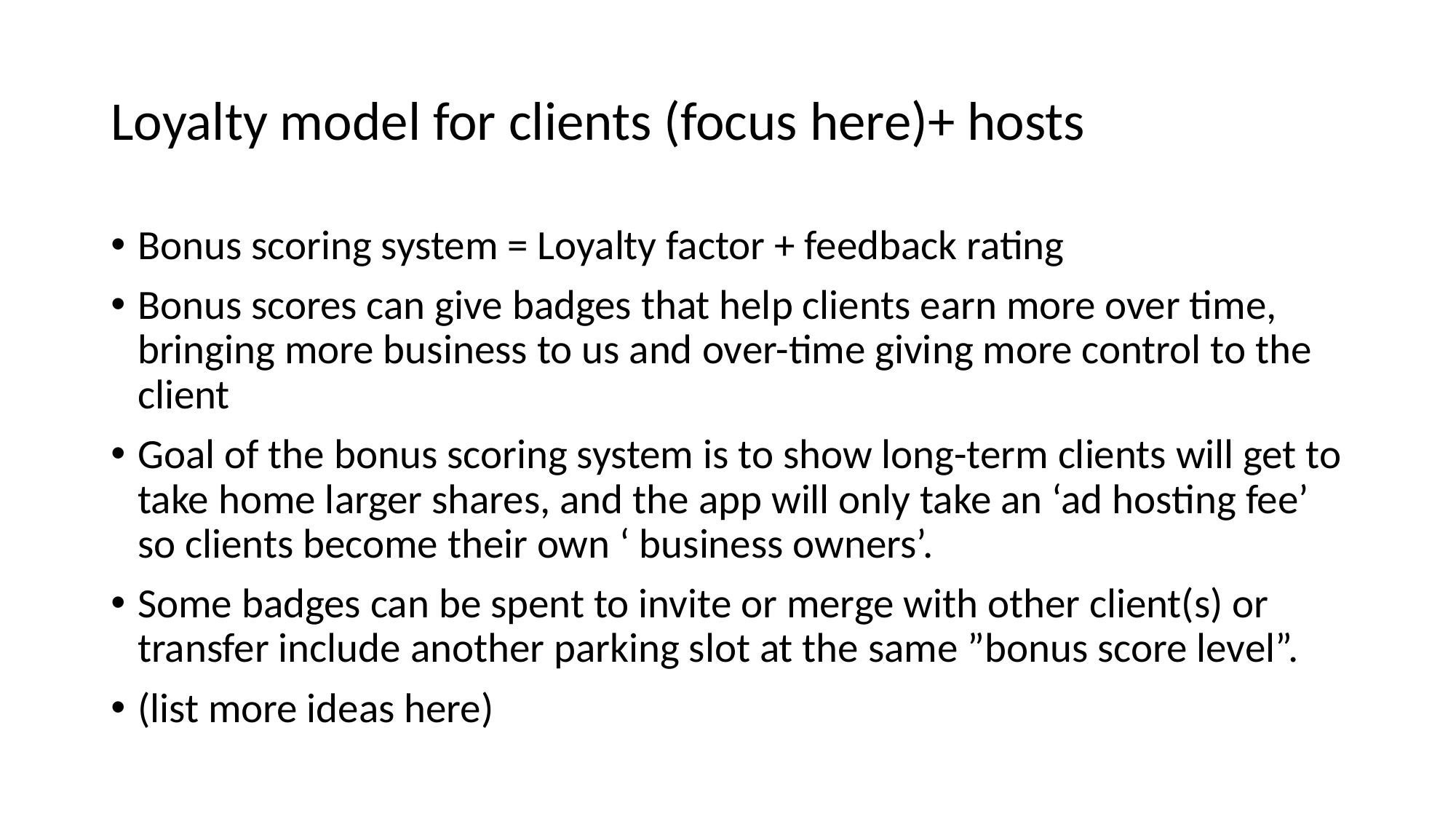

# Loyalty model for clients (focus here)+ hosts
Bonus scoring system = Loyalty factor + feedback rating
Bonus scores can give badges that help clients earn more over time, bringing more business to us and over-time giving more control to the client
Goal of the bonus scoring system is to show long-term clients will get to take home larger shares, and the app will only take an ‘ad hosting fee’ so clients become their own ‘ business owners’.
Some badges can be spent to invite or merge with other client(s) or transfer include another parking slot at the same ”bonus score level”.
(list more ideas here)